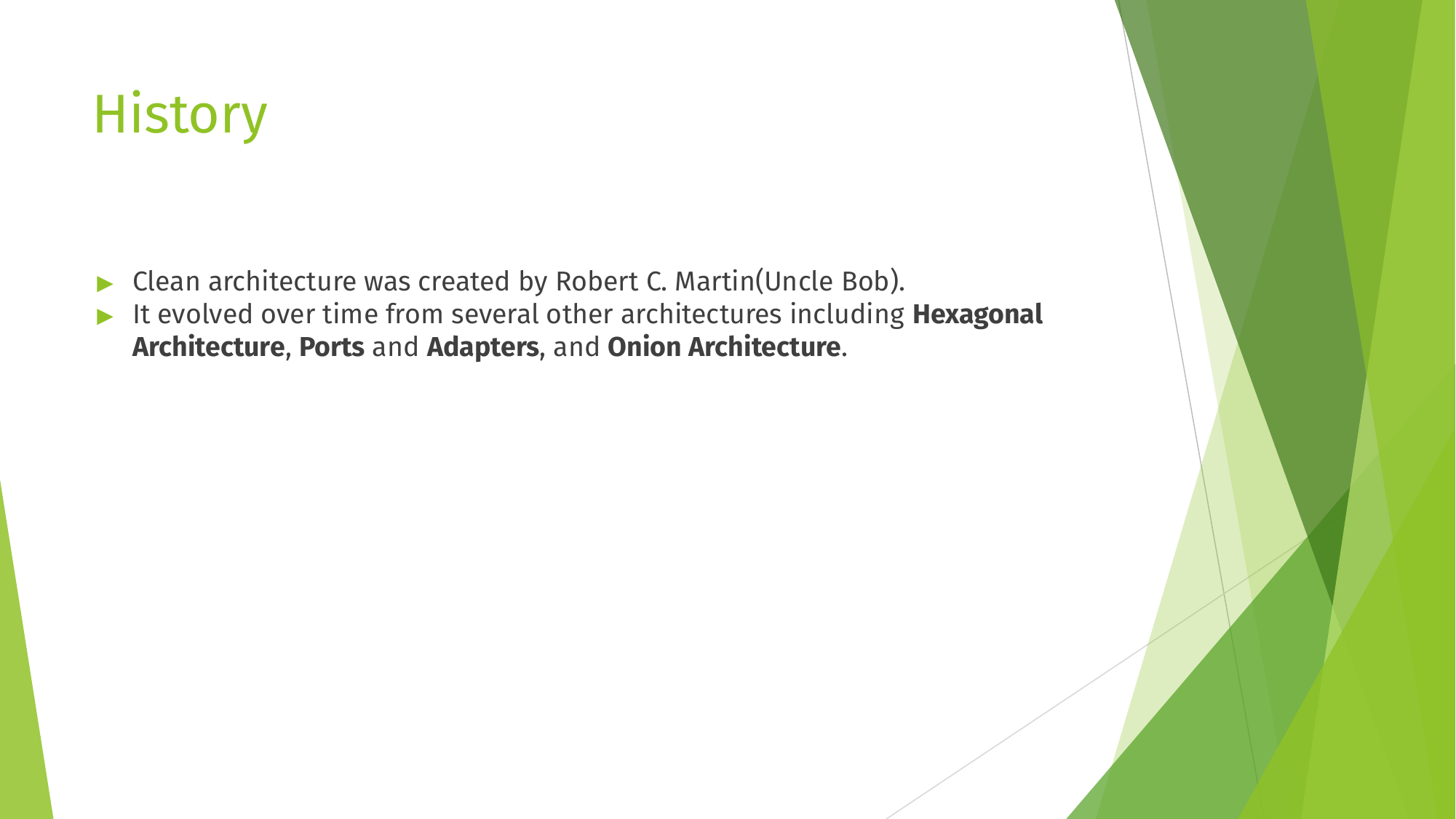

# History
Clean architecture was created by Robert C. Martin(Uncle Bob).
It evolved over time from several other architectures including Hexagonal Architecture, Ports and Adapters, and Onion Architecture.